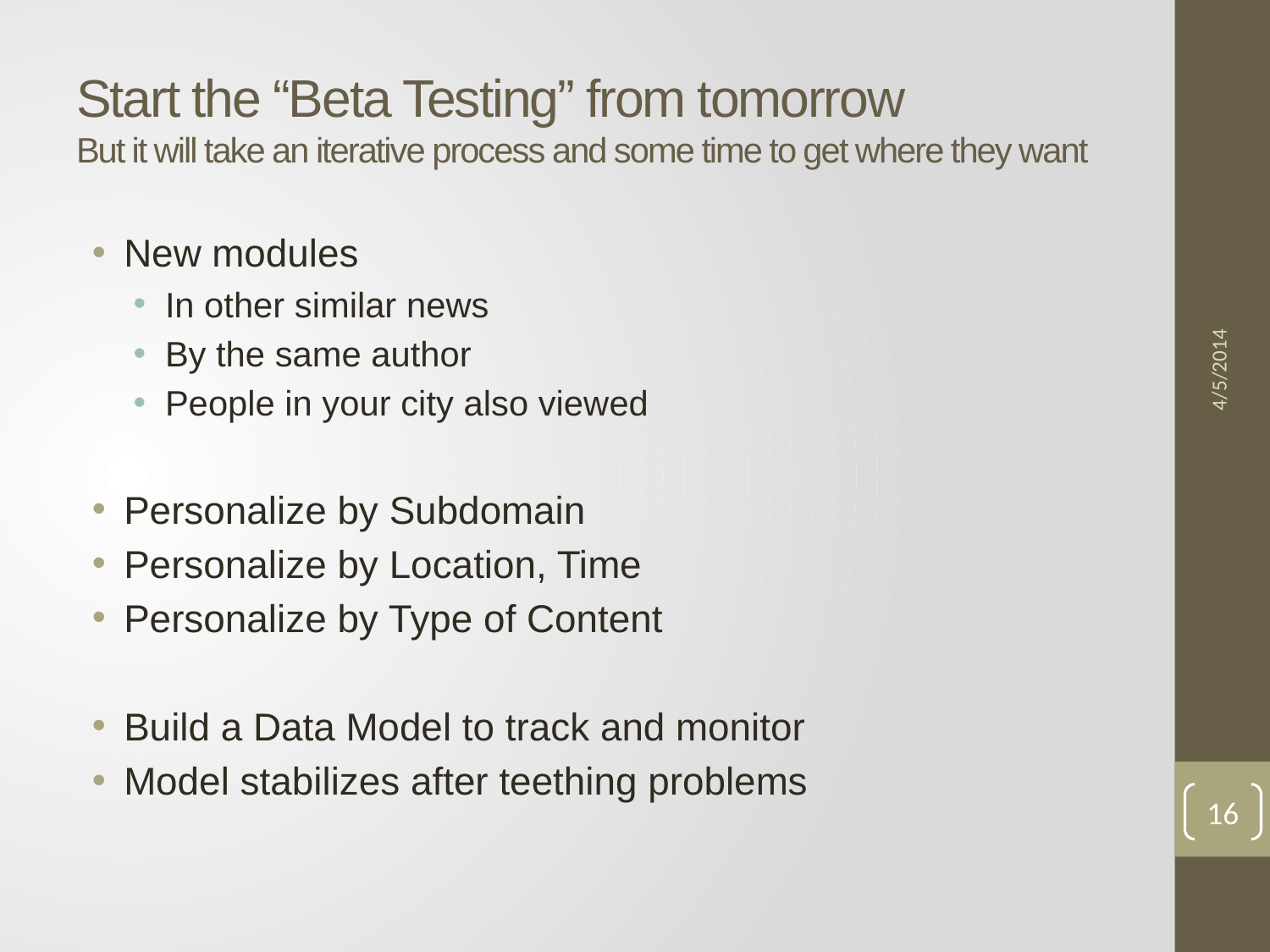

# Start the “Beta Testing” from tomorrow But it will take an iterative process and some time to get where they want
New modules
In other similar news
By the same author
People in your city also viewed

Personalize by Subdomain
Personalize by Location, Time
Personalize by Type of Content

Build a Data Model to track and monitor
Model stabilizes after teething problems
4/5/2014
16